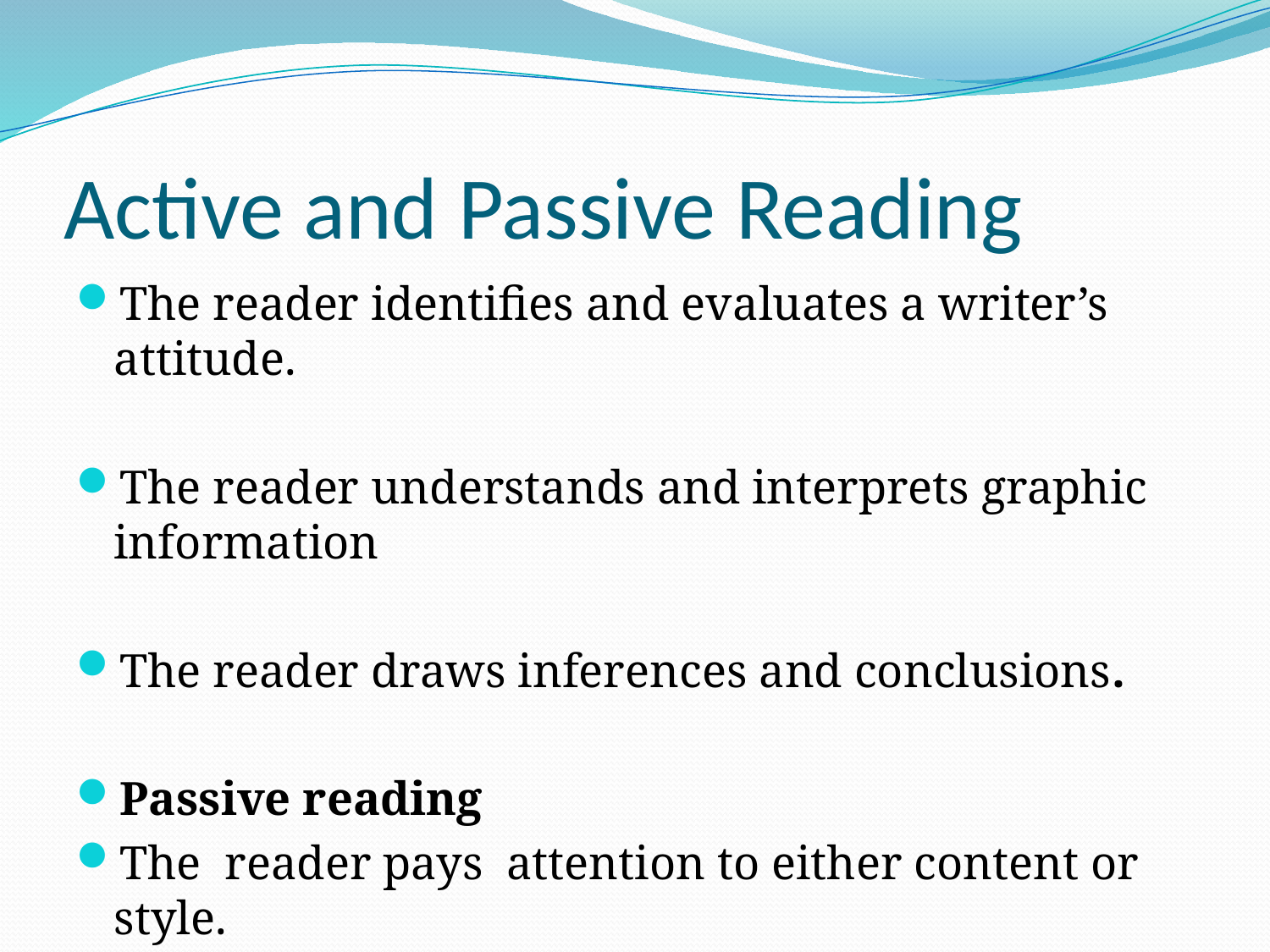

# Active and Passive Reading
The reader identifies and evaluates a writer’s attitude.

The reader understands and interprets graphic information

The reader draws inferences and conclusions.

Passive reading
The  reader pays  attention to either content or style.